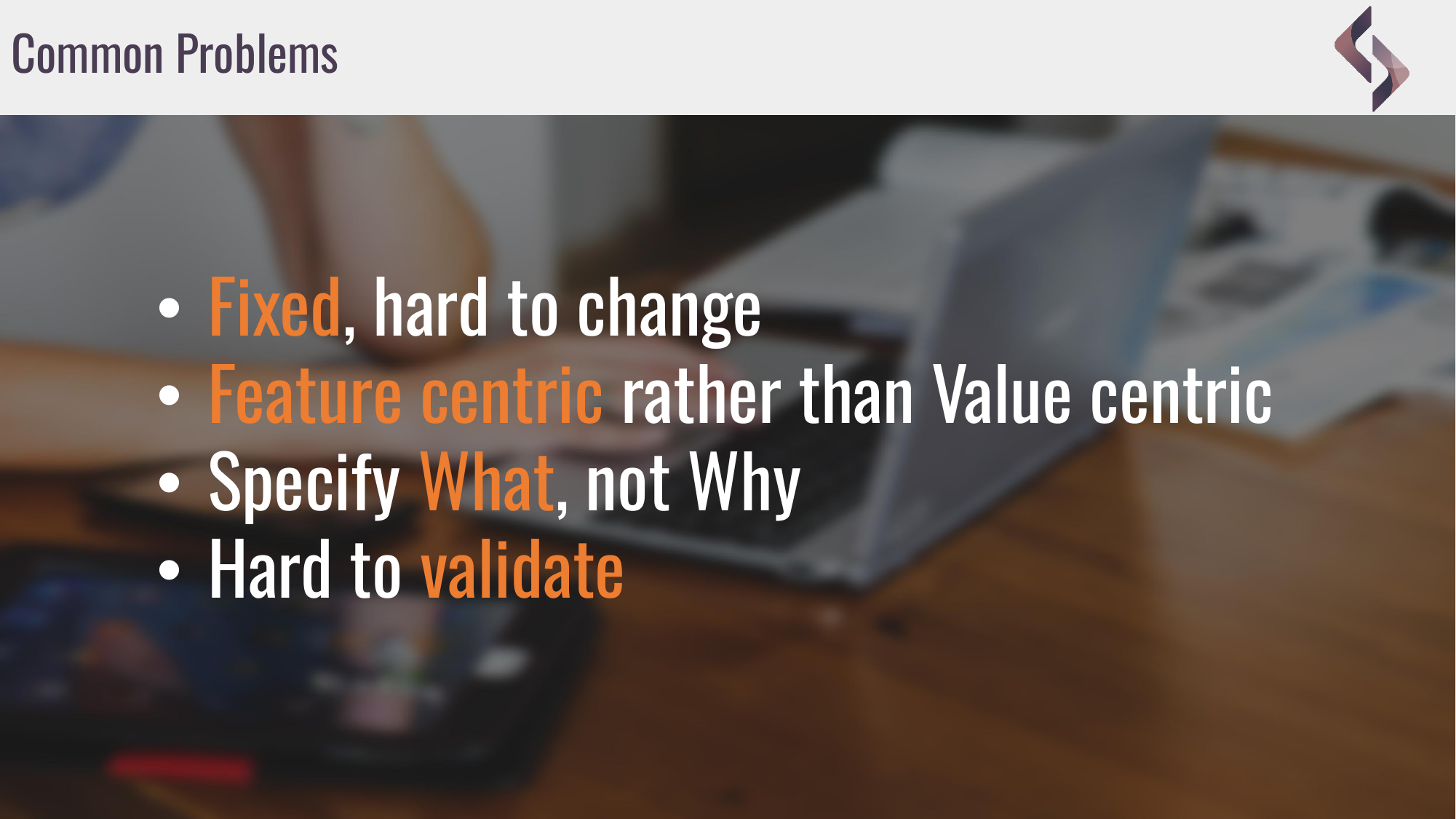

# Common Problems
 Fixed, hard to change
 Feature centric rather than Value centric
 Specify What, not Why
 Hard to validate